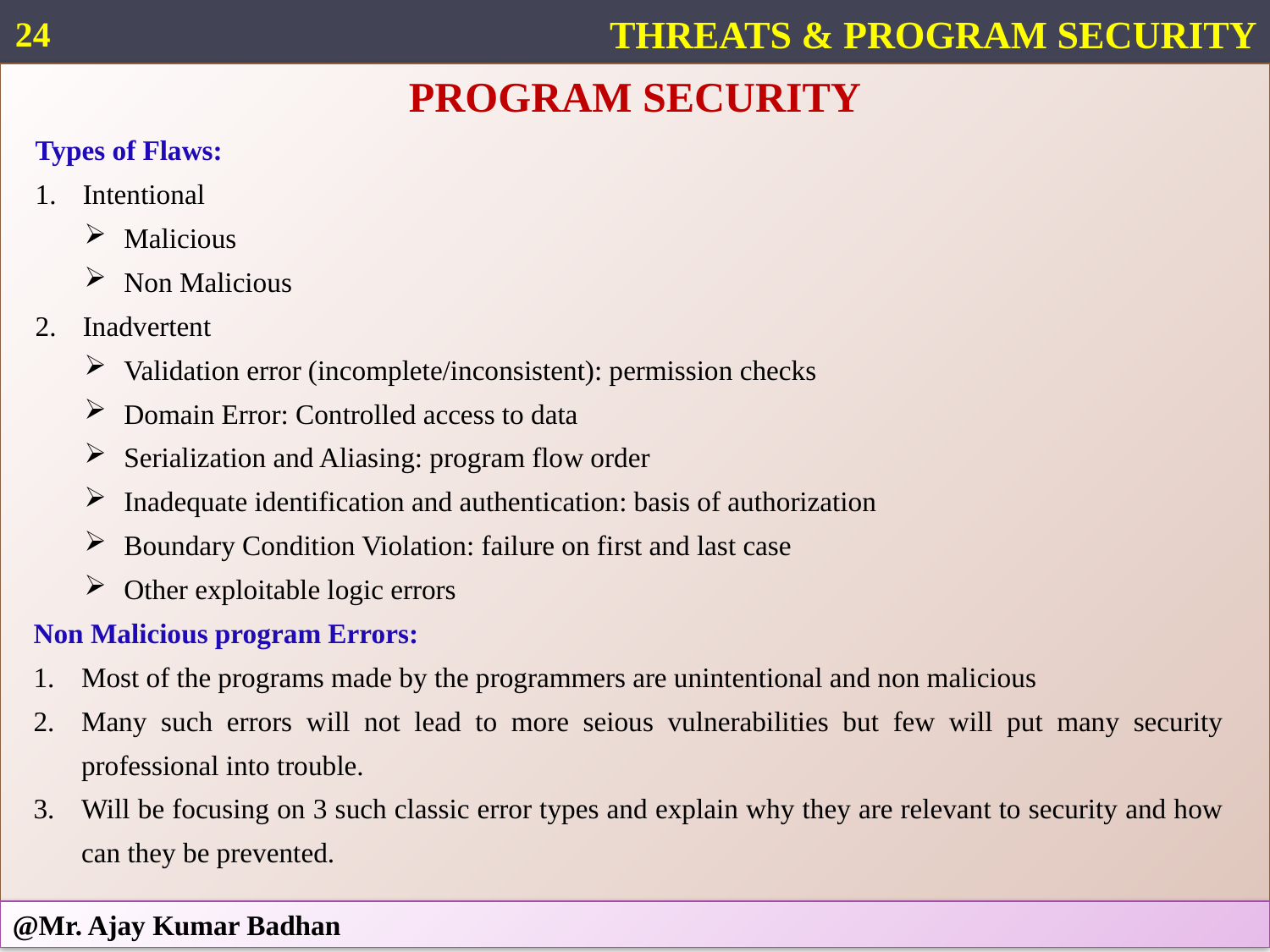

24
THREATS & PROGRAM SECURITY

PROGRAM SECURITY
Types of Flaws:
Intentional
Malicious
Non Malicious
Inadvertent
Validation error (incomplete/inconsistent): permission checks
Domain Error: Controlled access to data
Serialization and Aliasing: program flow order
Inadequate identification and authentication: basis of authorization
Boundary Condition Violation: failure on first and last case
Other exploitable logic errors
Non Malicious program Errors:
Most of the programs made by the programmers are unintentional and non malicious
Many such errors will not lead to more seious vulnerabilities but few will put many security professional into trouble.
Will be focusing on 3 such classic error types and explain why they are relevant to security and how can they be prevented.
@Mr. Ajay Kumar Badhan